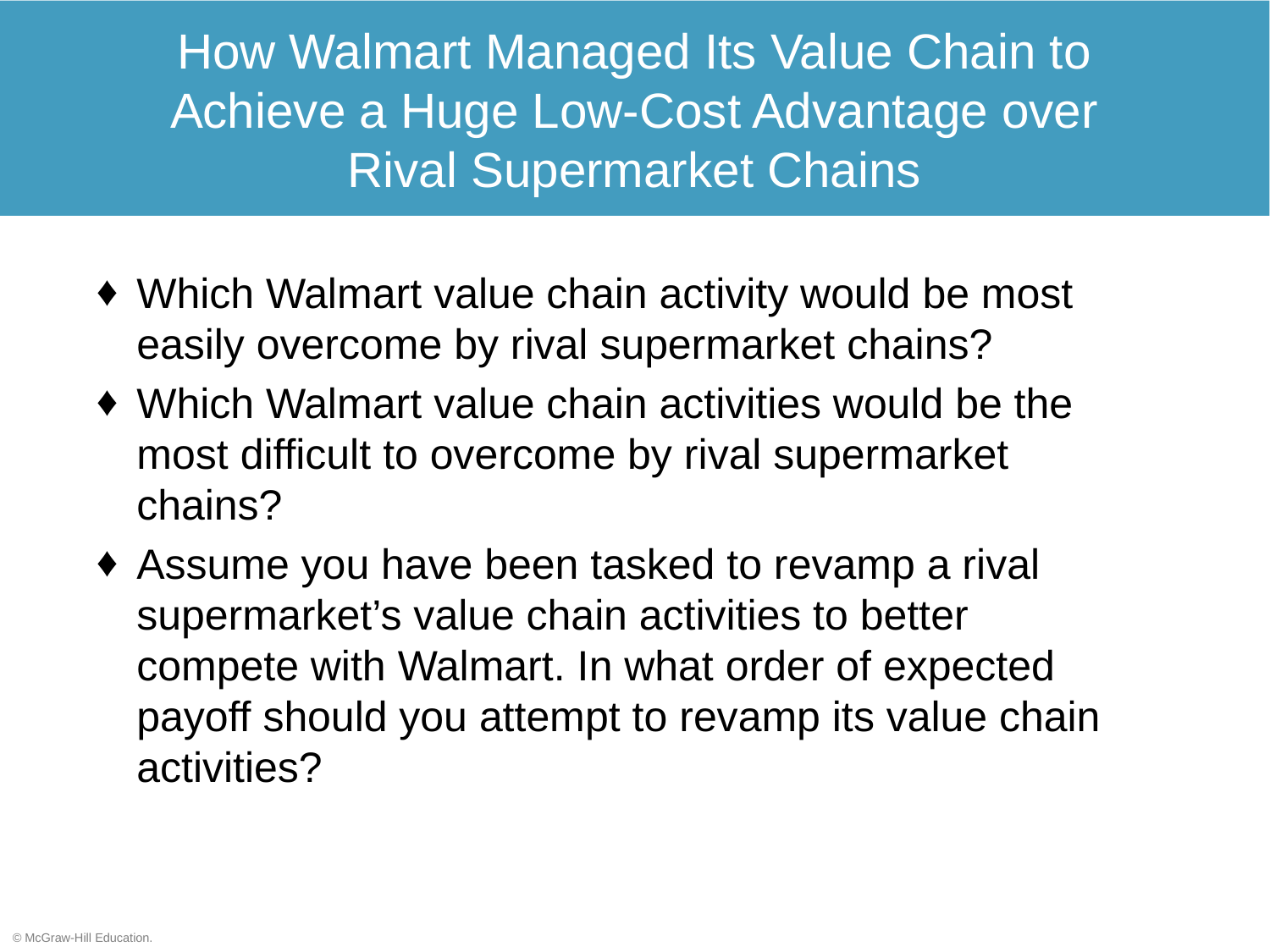

# How Walmart Managed Its Value Chain to Achieve a Huge Low-Cost Advantage over Rival Supermarket Chains
Which Walmart value chain activity would be most easily overcome by rival supermarket chains?
Which Walmart value chain activities would be the most difficult to overcome by rival supermarket chains?
Assume you have been tasked to revamp a rival supermarket’s value chain activities to better compete with Walmart. In what order of expected payoff should you attempt to revamp its value chain activities?